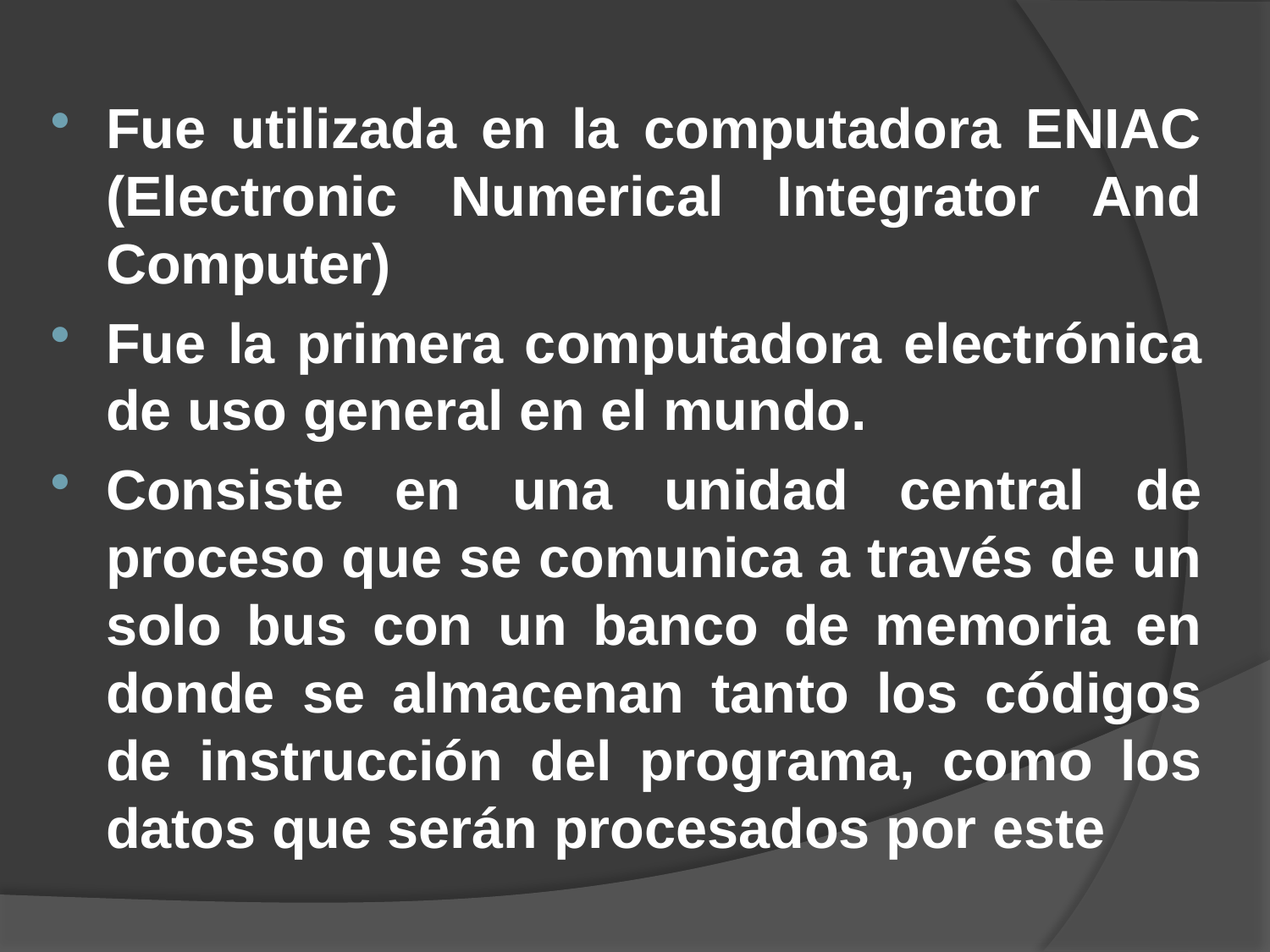

Fue utilizada en la computadora ENIAC (Electronic Numerical Integrator And Computer)
Fue la primera computadora electrónica de uso general en el mundo.
Consiste en una unidad central de proceso que se comunica a través de un solo bus con un banco de memoria en donde se almacenan tanto los códigos de instrucción del programa, como los datos que serán procesados por este